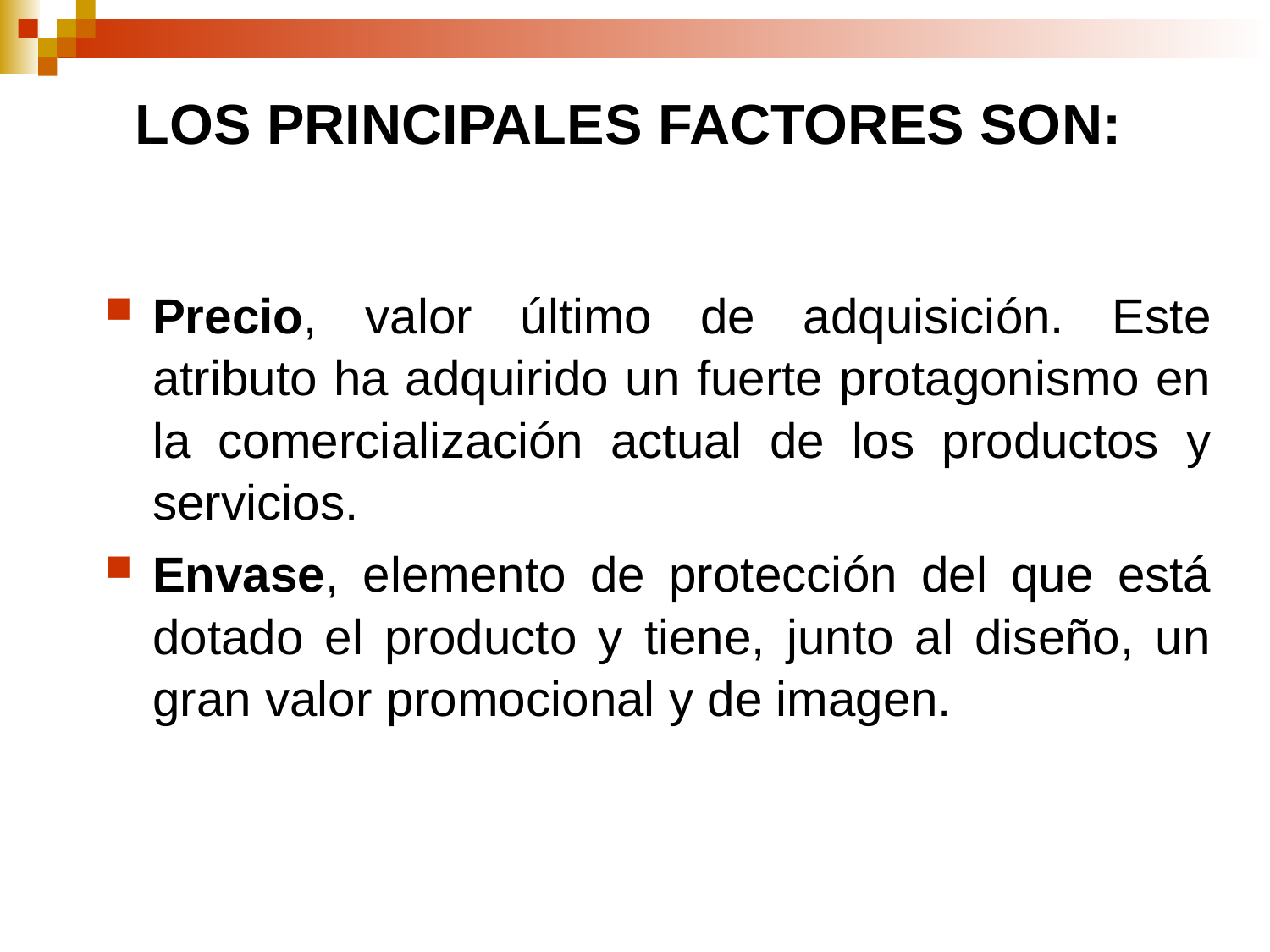

LOS PRINCIPALES FACTORES SON:
Precio, valor último de adquisición. Este atributo ha adquirido un fuerte protagonismo en la comercialización actual de los productos y servicios.
Envase, elemento de protección del que está dotado el producto y tiene, junto al diseño, un gran valor promocional y de imagen.